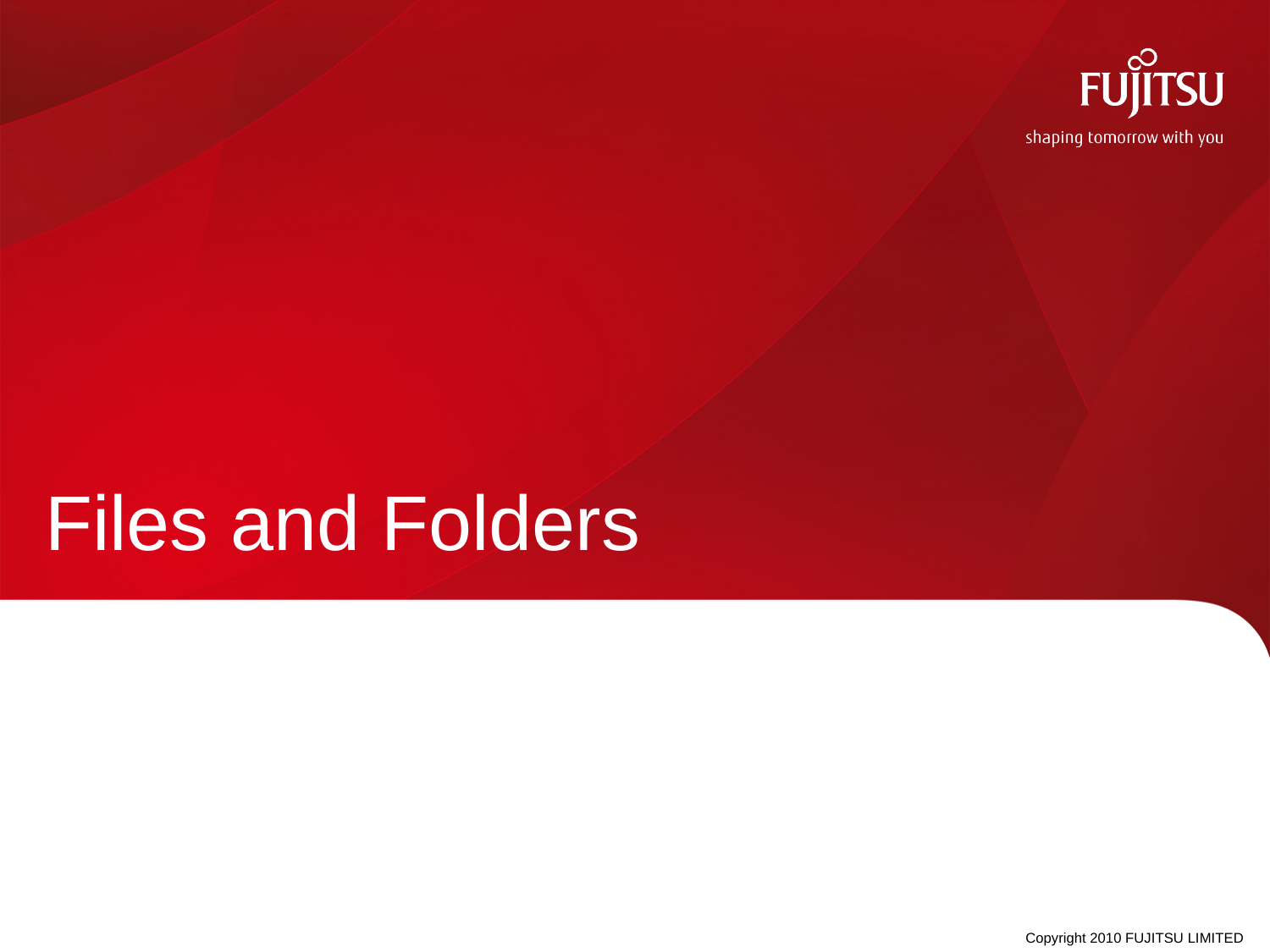

# Files and Folders
Copyright 2010 FUJITSU LIMITED